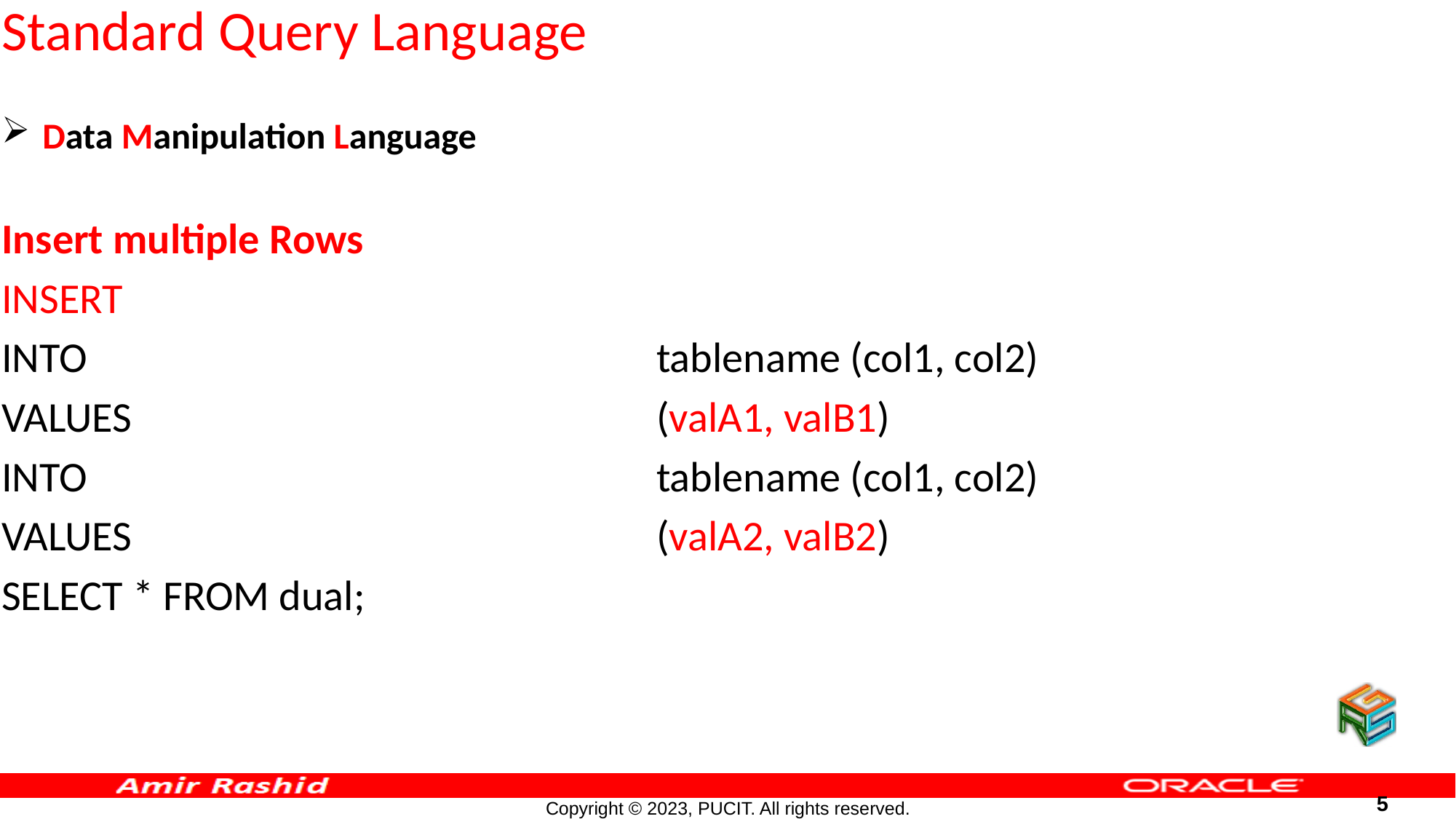

# Standard Query Language
Data Manipulation Language

Insert multiple Rows
INSERT
INTO							tablename (col1, col2)
VALUES					(valA1, valB1)
INTO							tablename (col1, col2)
VALUES					(valA2, valB2)
SELECT * FROM dual;
5